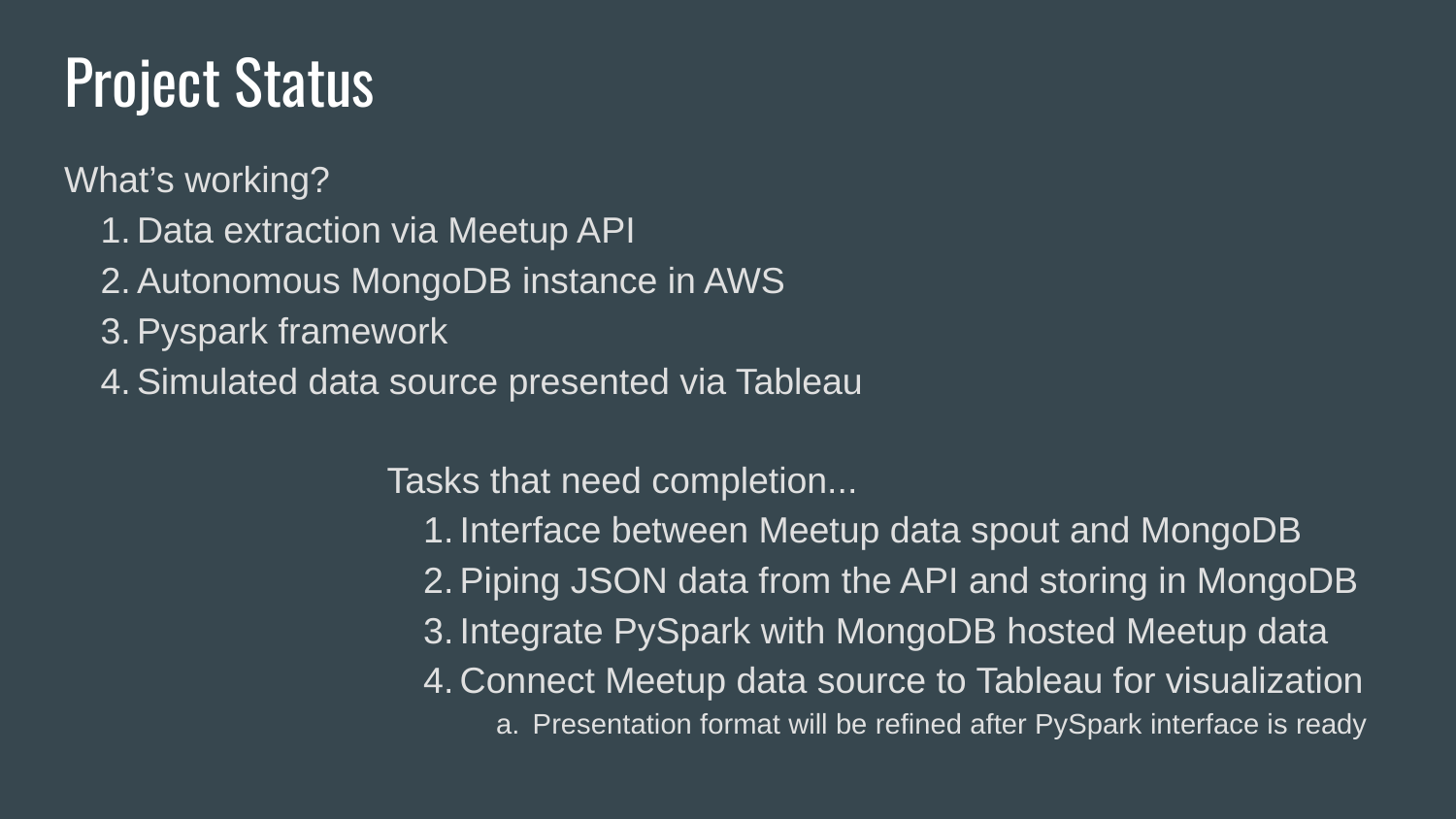

# Project Status
What’s working?
Data extraction via Meetup API
Autonomous MongoDB instance in AWS
Pyspark framework
Simulated data source presented via Tableau

Tasks that need completion...
Interface between Meetup data spout and MongoDB
Piping JSON data from the API and storing in MongoDB
Integrate PySpark with MongoDB hosted Meetup data
Connect Meetup data source to Tableau for visualization
Presentation format will be refined after PySpark interface is ready